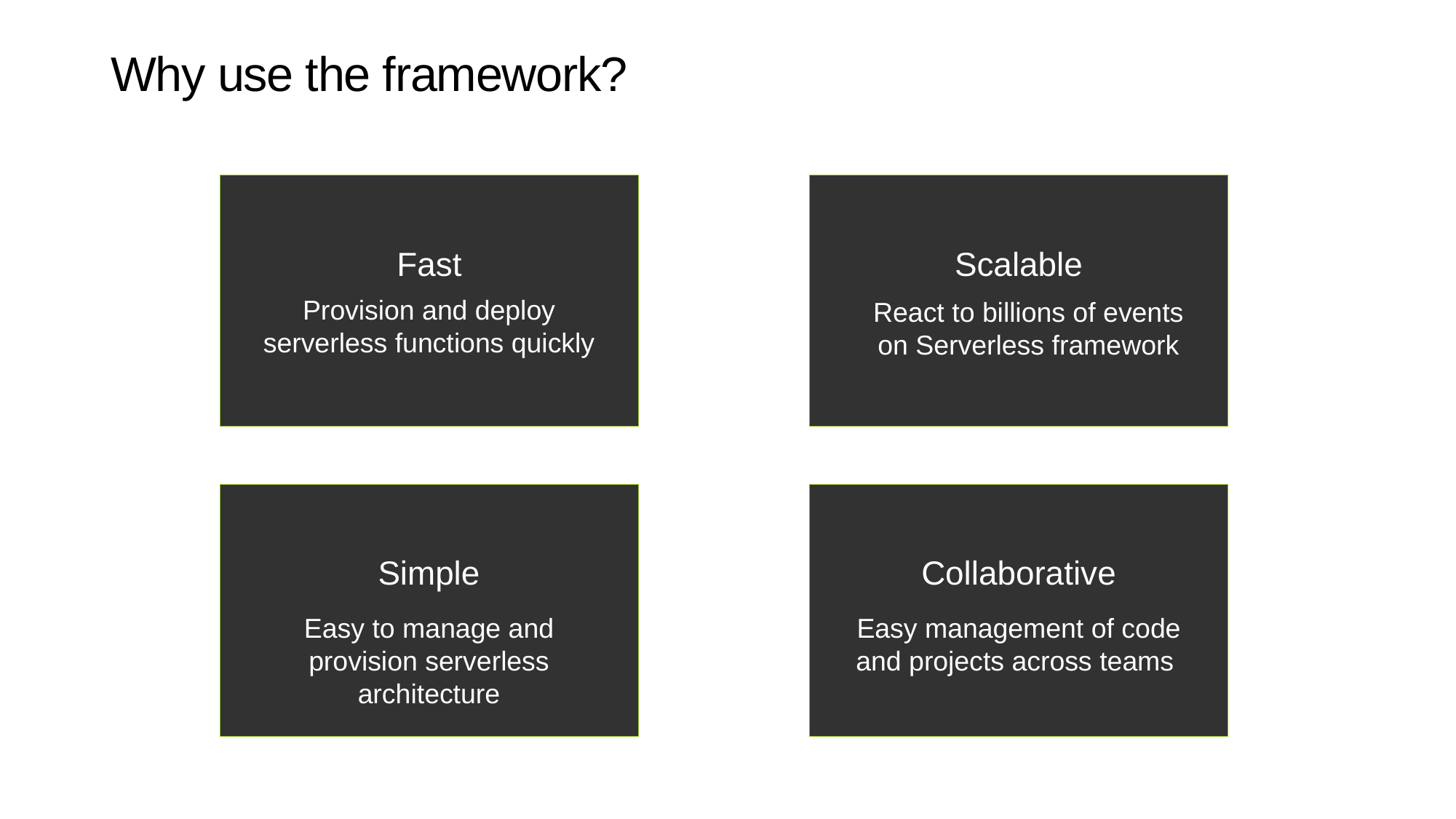

Why use the framework?

Fast
Scalable
Provision and deploy serverless functions quickly
React to billions of events on Serverless framework

Collaborative
Simple
Easy to manage and provision serverless architecture
Easy management of code and projects across teams